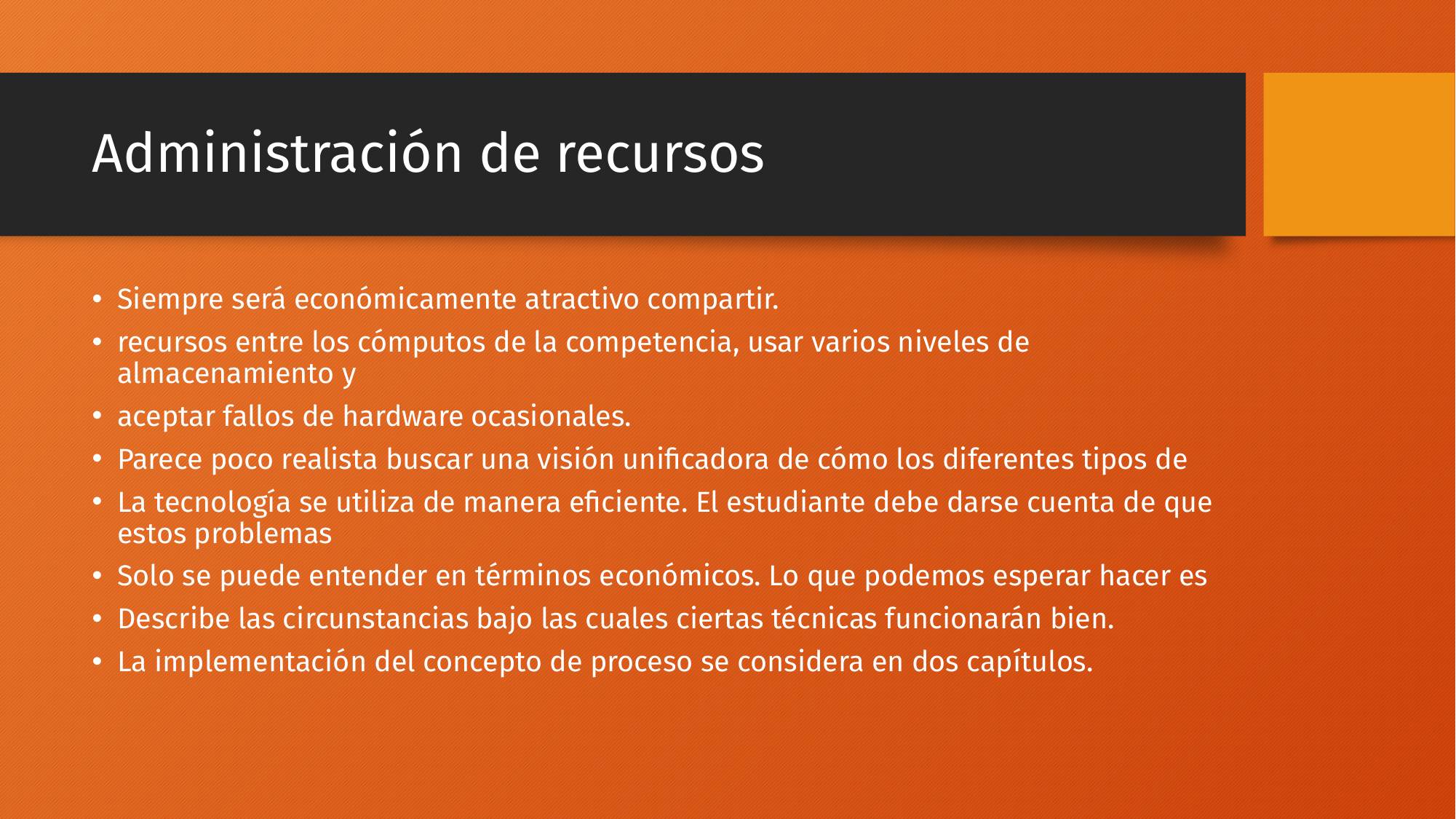

# Administración de recursos
Siempre será económicamente atractivo compartir.
recursos entre los cómputos de la competencia, usar varios niveles de almacenamiento y
aceptar fallos de hardware ocasionales.
Parece poco realista buscar una visión unificadora de cómo los diferentes tipos de
La tecnología se utiliza de manera eficiente. El estudiante debe darse cuenta de que estos problemas
Solo se puede entender en términos económicos. Lo que podemos esperar hacer es
Describe las circunstancias bajo las cuales ciertas técnicas funcionarán bien.
La implementación del concepto de proceso se considera en dos capítulos.